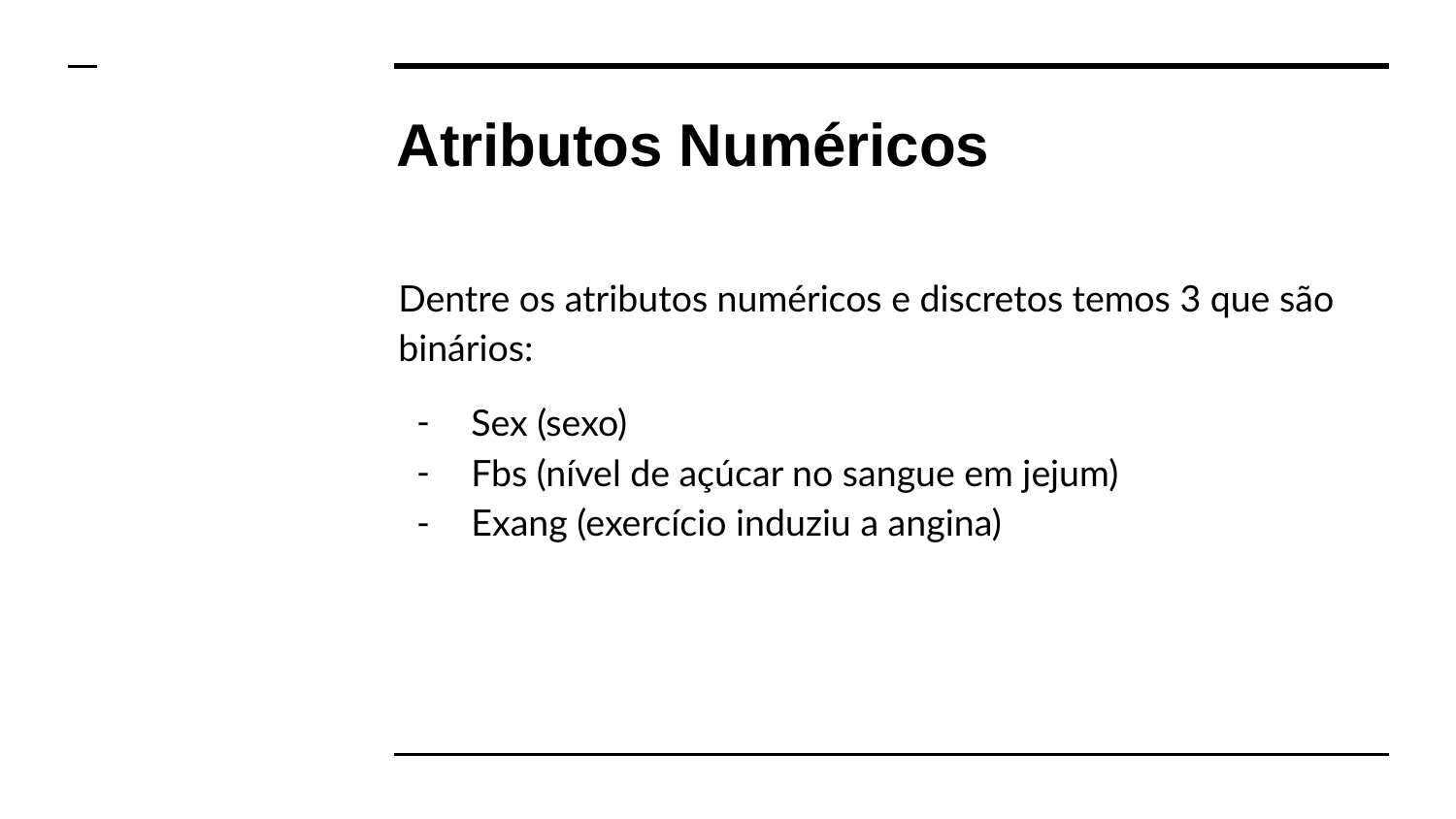

# Atributos Numéricos
Dentre os atributos numéricos e discretos temos 3 que são binários:
Sex (sexo)
Fbs (nível de açúcar no sangue em jejum)
Exang (exercício induziu a angina)